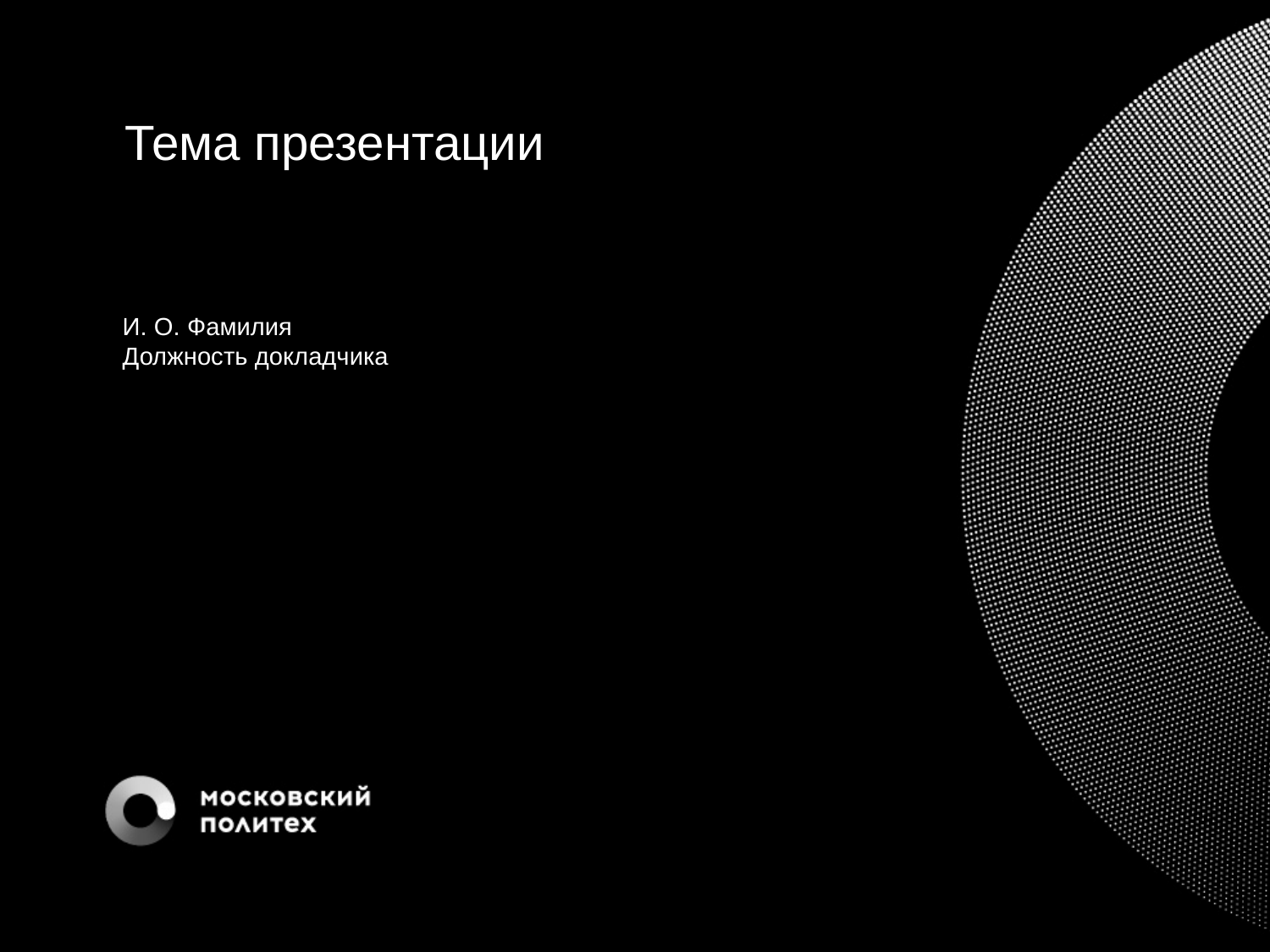

Тема презентации
И. О. Фамилия
Должность докладчика